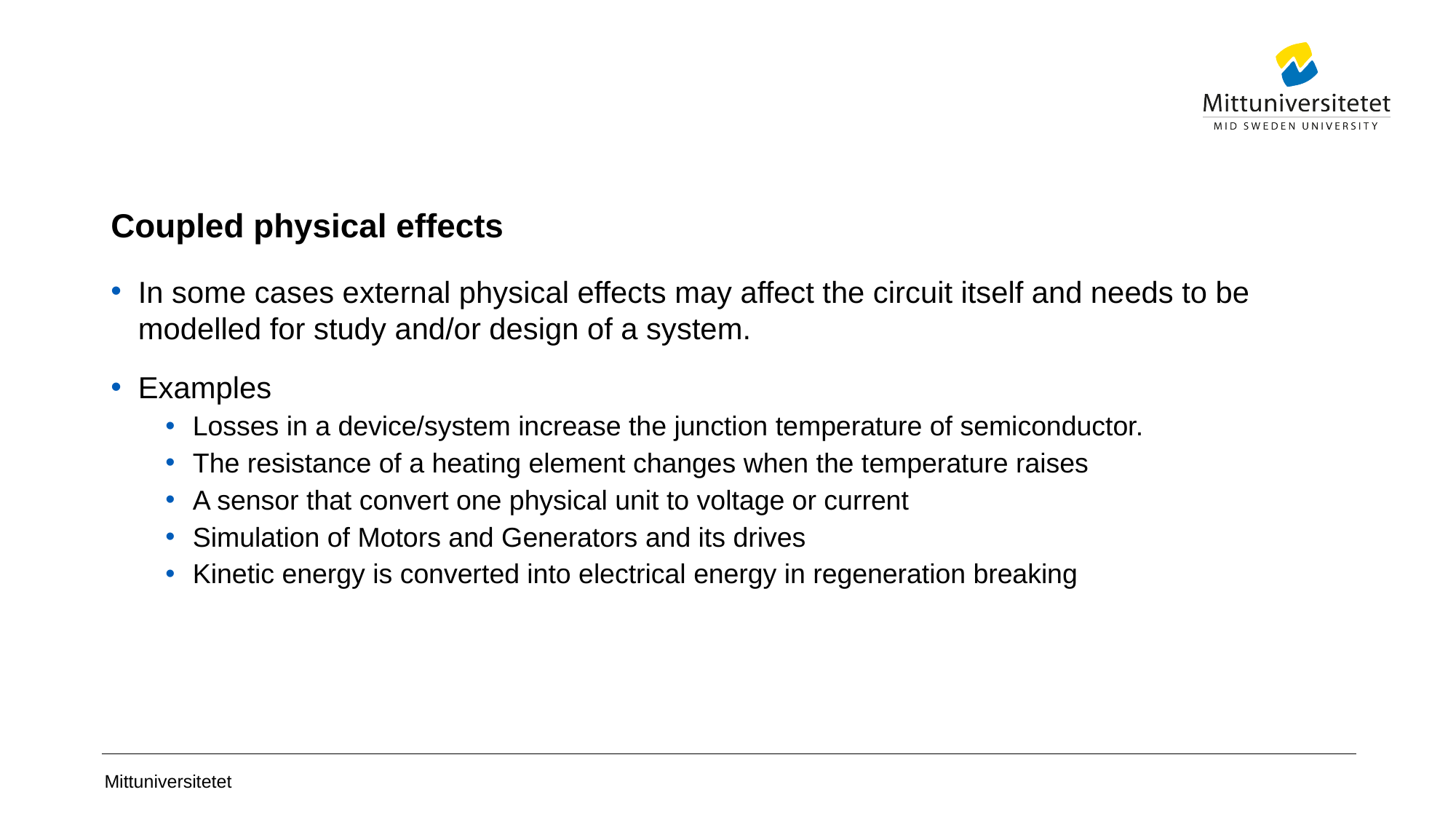

# Coupled physical effects
In some cases external physical effects may affect the circuit itself and needs to be modelled for study and/or design of a system.
Examples
Losses in a device/system increase the junction temperature of semiconductor.
The resistance of a heating element changes when the temperature raises
A sensor that convert one physical unit to voltage or current
Simulation of Motors and Generators and its drives
Kinetic energy is converted into electrical energy in regeneration breaking